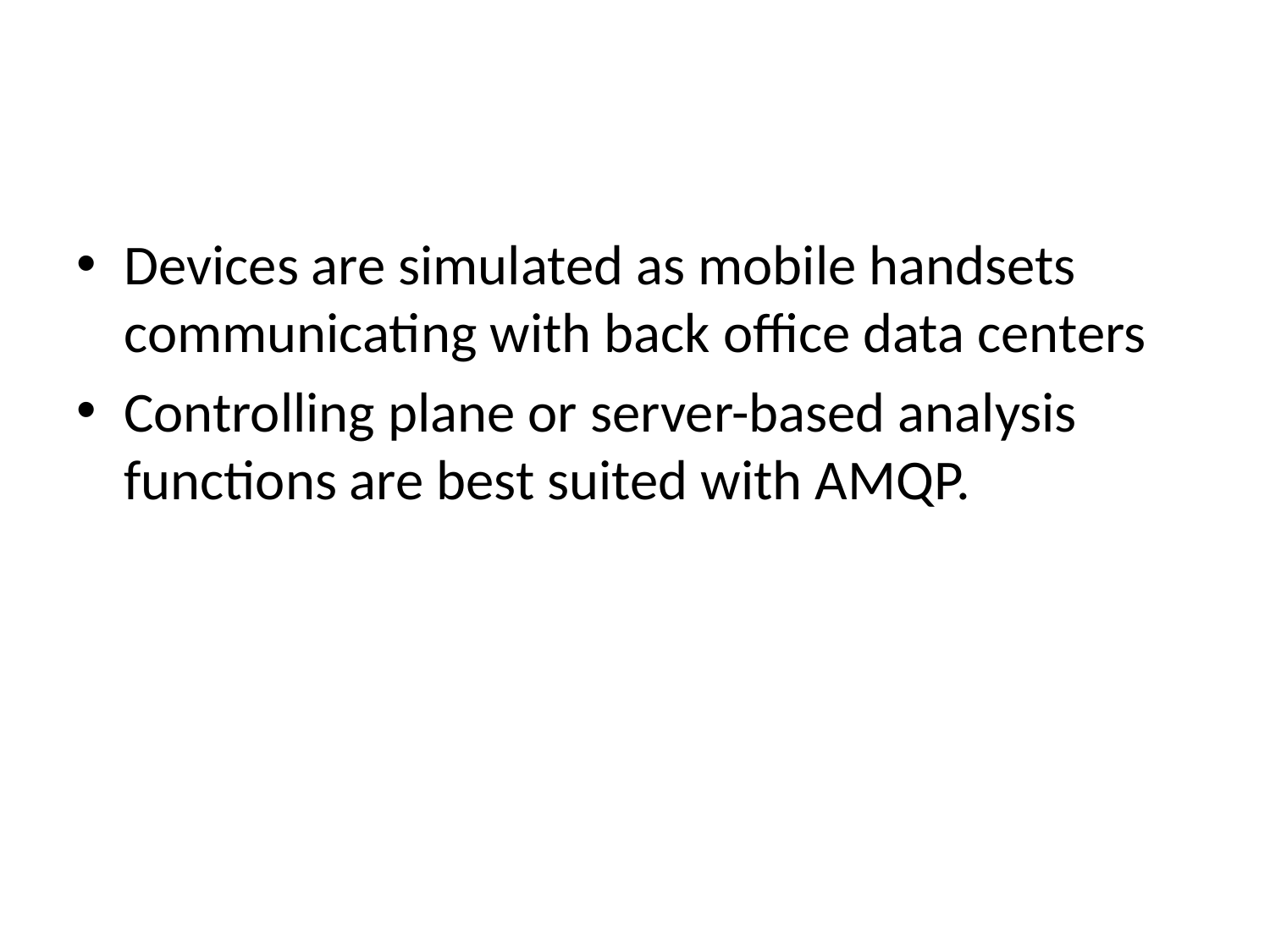

#
Devices are simulated as mobile handsets communicating with back office data centers
Controlling plane or server-based analysis functions are best suited with AMQP.